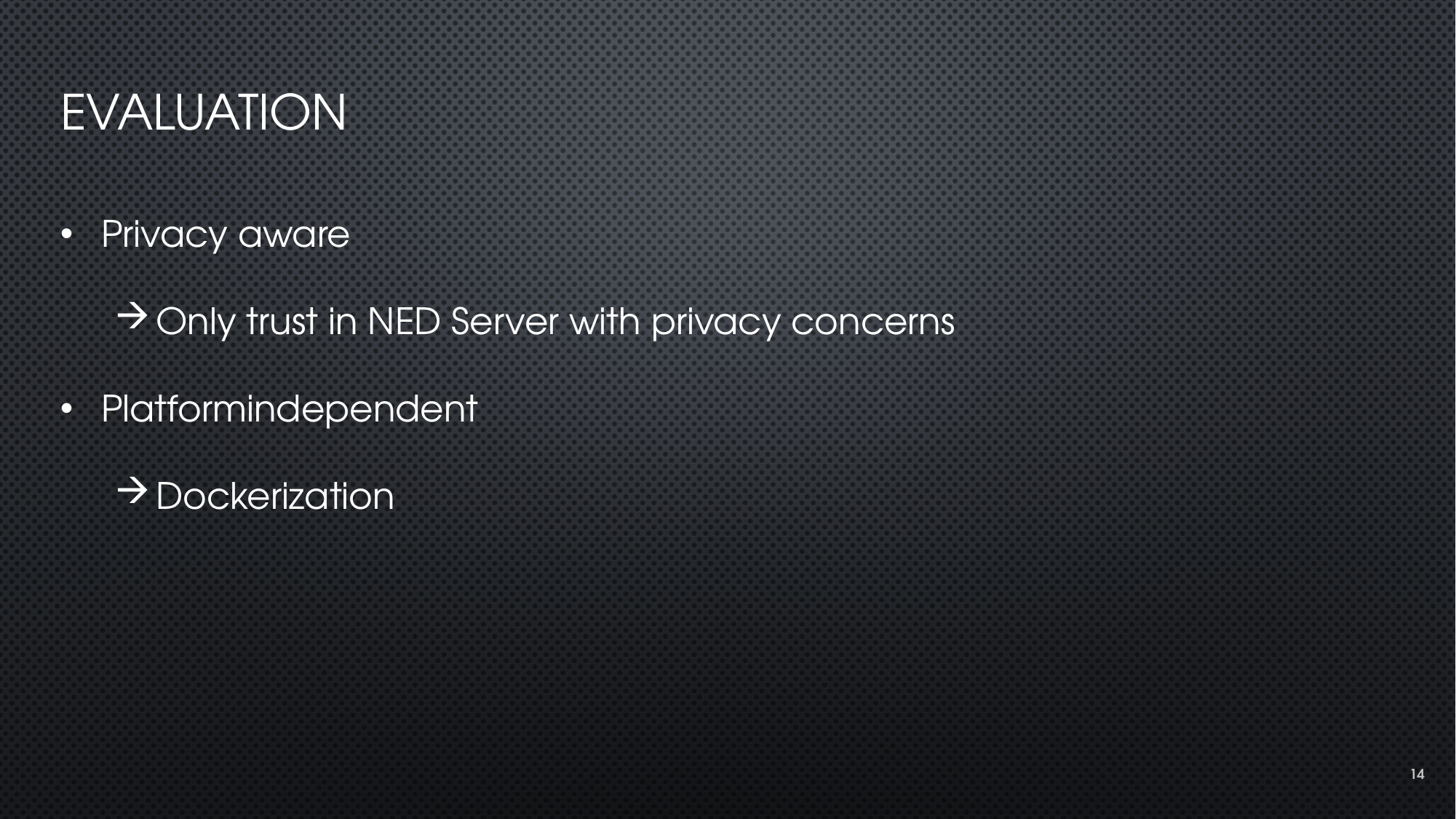

# Evaluation
Privacy aware
Only trust in NED Server with privacy concerns
Platformindependent
Dockerization
14